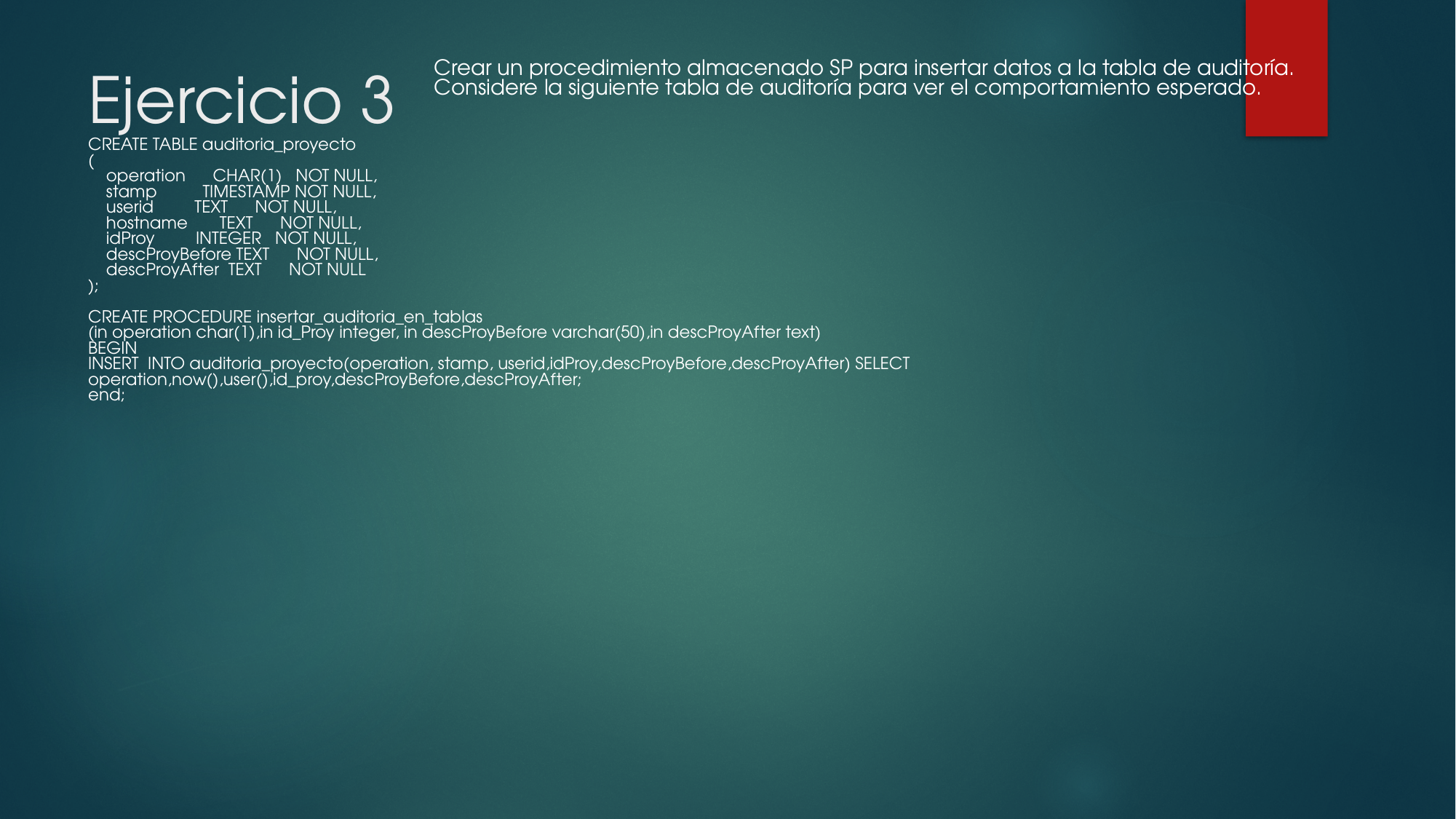

# Ejercicio 3
| Crear un procedimiento almacenado SP para insertar datos a la tabla de auditoría. Considere la siguiente tabla de auditoría para ver el comportamiento esperado. |
| --- |
| CREATE TABLE auditoria\_proyecto ( operation CHAR(1) NOT NULL, stamp TIMESTAMP NOT NULL, userid TEXT NOT NULL, hostname TEXT NOT NULL, idProy INTEGER NOT NULL, descProyBefore TEXT NOT NULL, descProyAfter TEXT NOT NULL ); CREATE PROCEDURE insertar\_auditoria\_en\_tablas (in operation char(1),in id\_Proy integer, in descProyBefore varchar(50),in descProyAfter text) BEGIN INSERT INTO auditoria\_proyecto(operation, stamp, userid,idProy,descProyBefore,descProyAfter) SELECT operation,now(),user(),id\_proy,descProyBefore,descProyAfter; end; |
| --- |